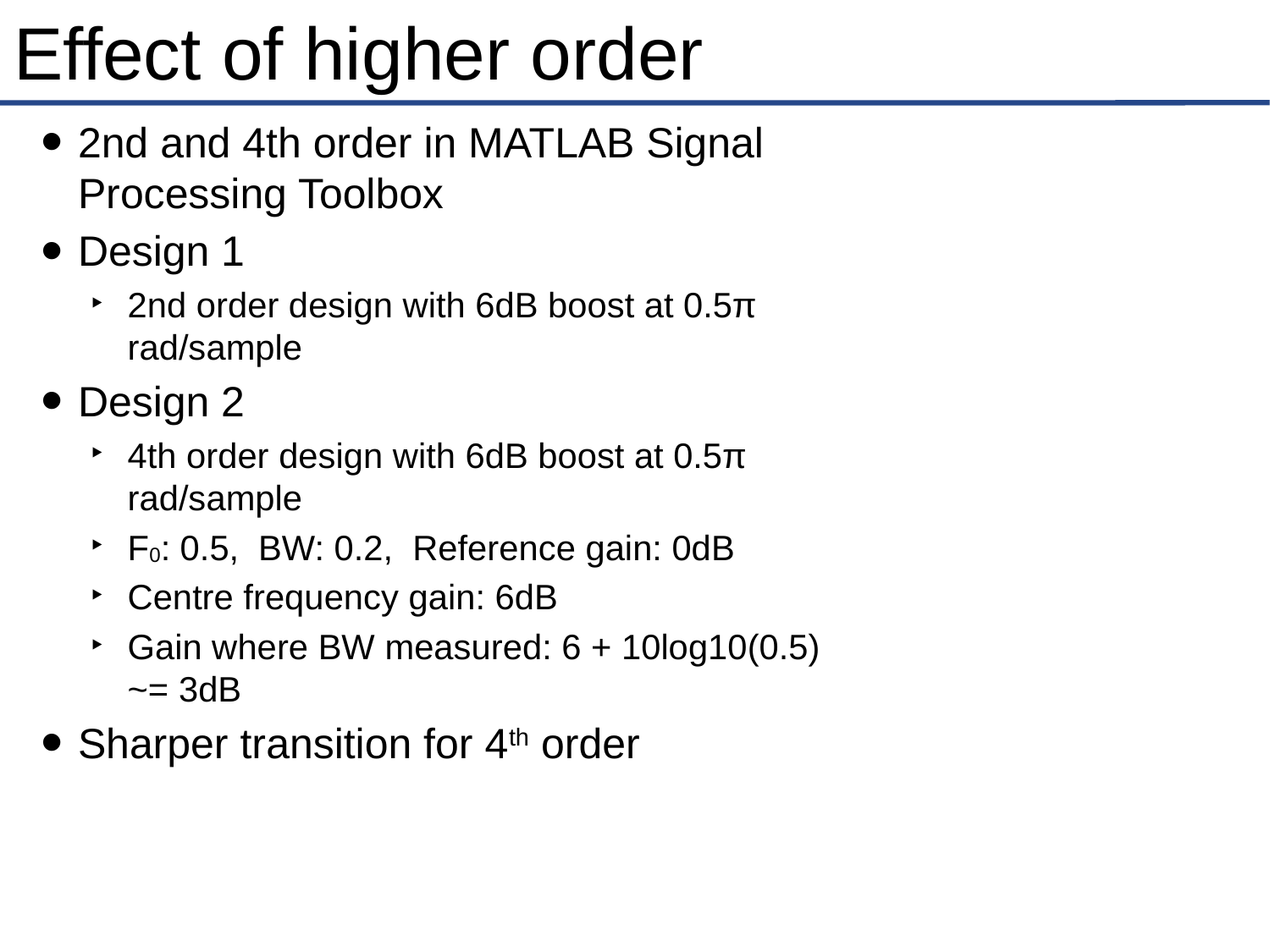

# Effect of higher order
2nd and 4th order in MATLAB Signal Processing Toolbox
Design 1
2nd order design with 6dB boost at 0.5π rad/sample
Design 2
4th order design with 6dB boost at 0.5π rad/sample
F0: 0.5,  BW: 0.2,  Reference gain: 0dB
Centre frequency gain: 6dB
Gain where BW measured: 6 + 10log10(0.5) ~= 3dB
Sharper transition for 4th order